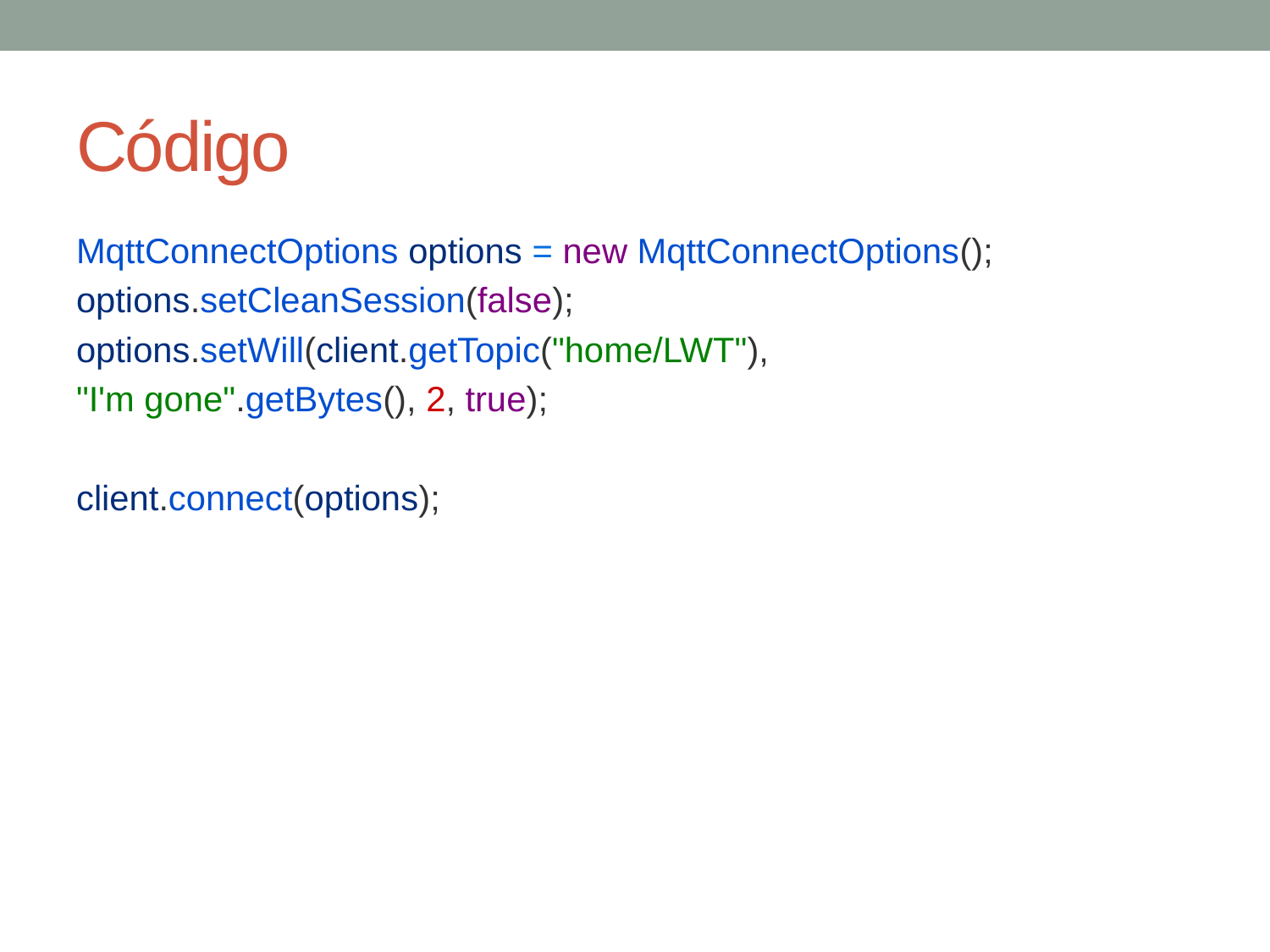

# Código
MqttConnectOptions options = new MqttConnectOptions();
options.setCleanSession(false);
options.setWill(client.getTopic("home/LWT"),
"I'm gone".getBytes(), 2, true);

client.connect(options);